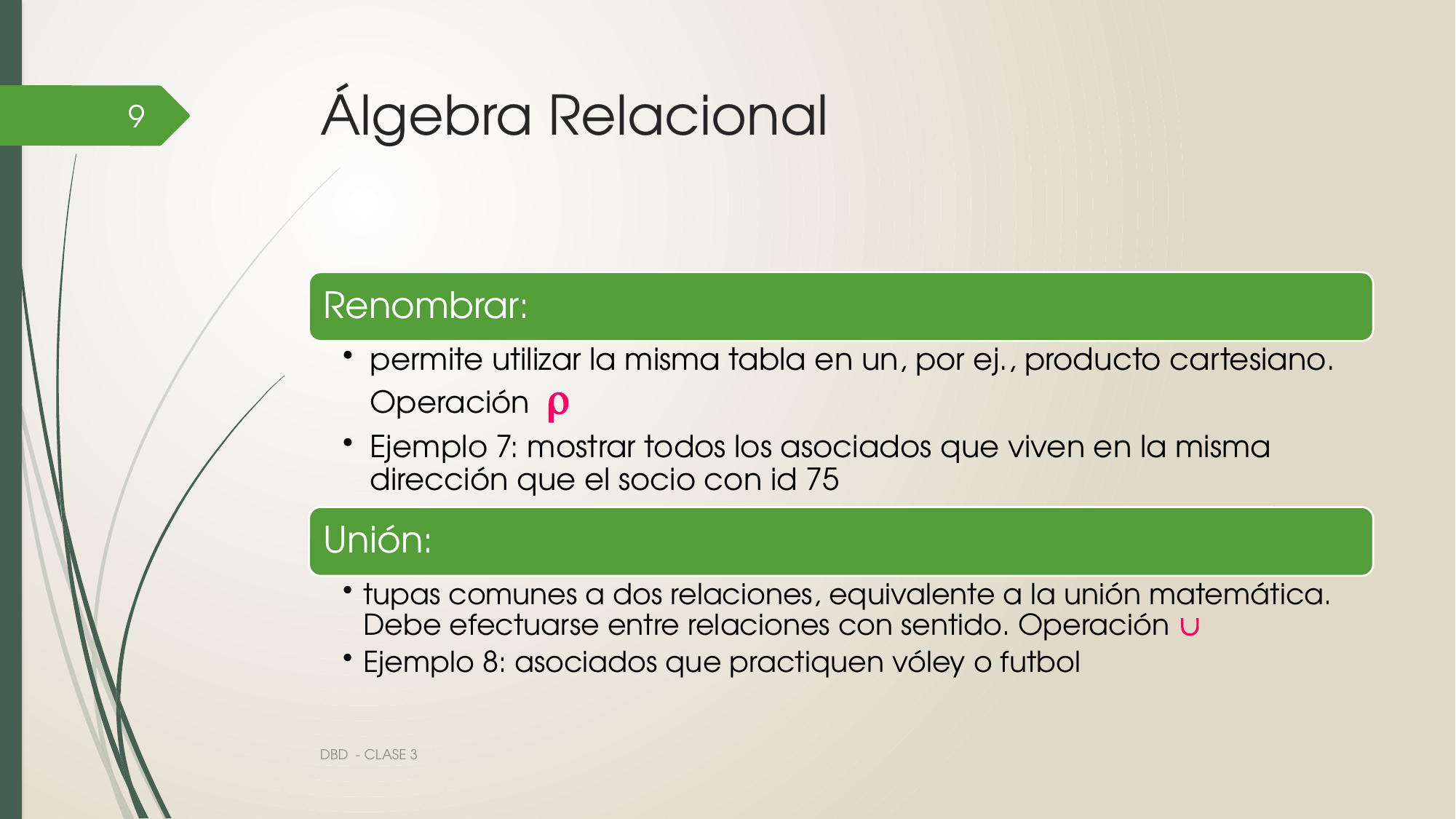

# Álgebra Relacional
9
Renombrar:
permite utilizar la misma tabla en un, por ej., producto cartesiano. Operación  ρ
Ejemplo 7: mostrar todos los asociados que viven en la misma dirección que el socio con id 75
Unión:
tupas comunes a dos relaciones, equivalente a la unión matemática. Debe efectuarse entre relaciones con sentido. Operación ∪
Ejemplo 8: asociados que practiquen vóley o futbol
DBD  - CLASE 3